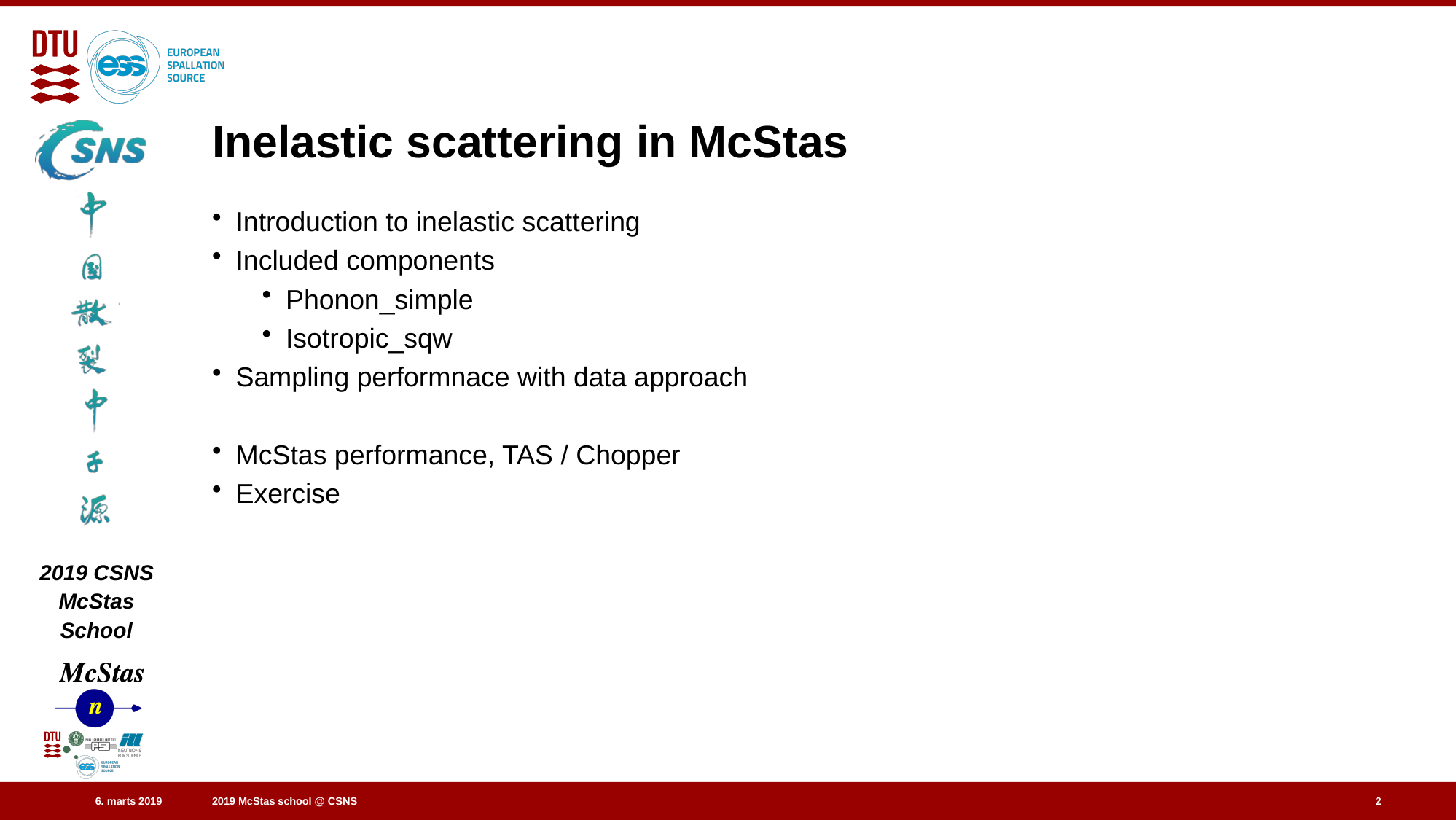

# Inelastic scattering in McStas
Introduction to inelastic scattering
Included components
Phonon_simple
Isotropic_sqw
Sampling performnace with data approach

McStas performance, TAS / Chopper
Exercise

2